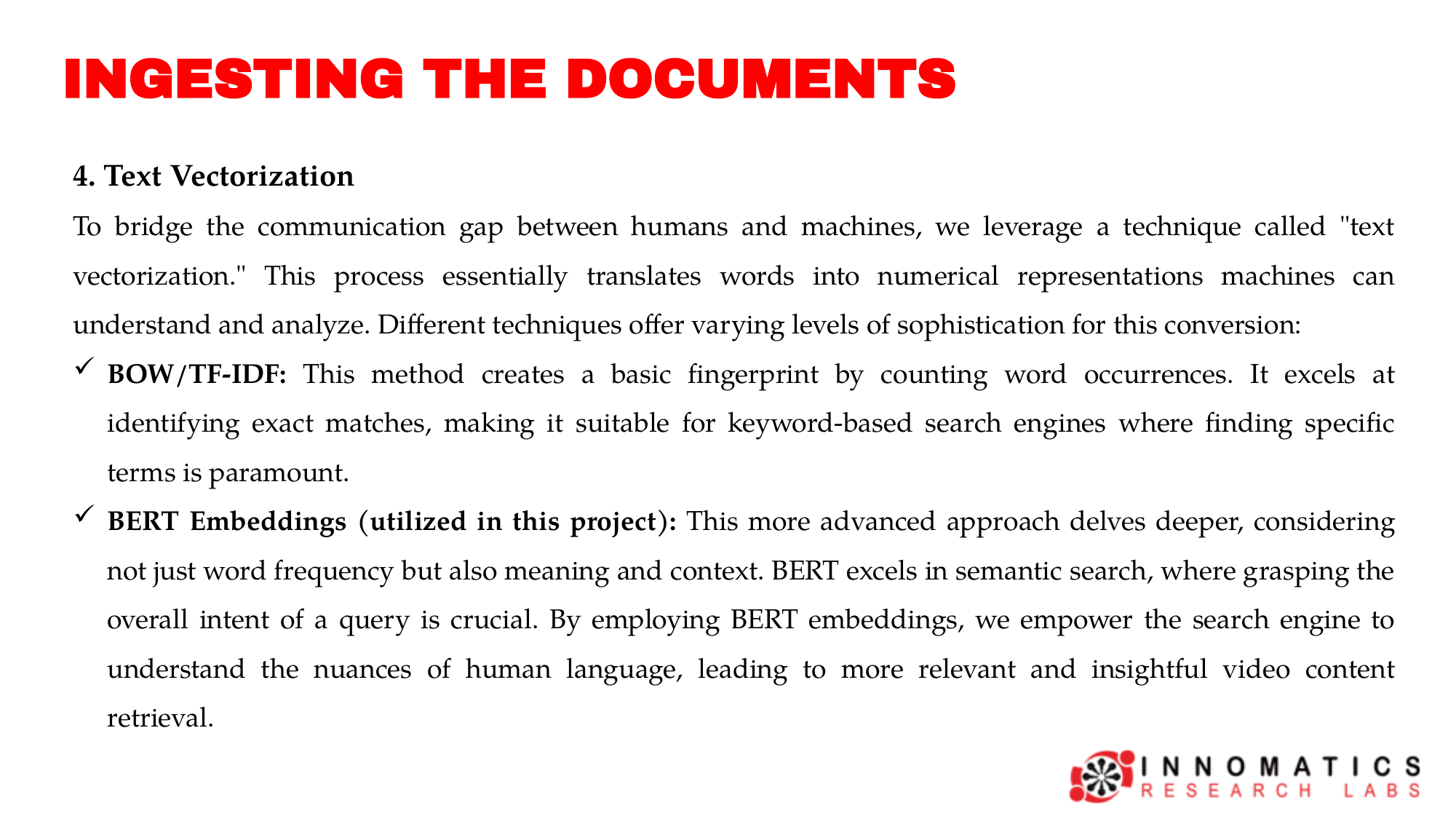

INGESTING THE DOCUMENTS
4. Text Vectorization
To bridge the communication gap between humans and machines, we leverage a technique called "text vectorization." This process essentially translates words into numerical representations machines can understand and analyze. Different techniques offer varying levels of sophistication for this conversion:
BOW/TF-IDF: This method creates a basic fingerprint by counting word occurrences. It excels at identifying exact matches, making it suitable for keyword-based search engines where finding specific terms is paramount.
BERT Embeddings (utilized in this project): This more advanced approach delves deeper, considering not just word frequency but also meaning and context. BERT excels in semantic search, where grasping the overall intent of a query is crucial. By employing BERT embeddings, we empower the search engine to understand the nuances of human language, leading to more relevant and insightful video content retrieval.